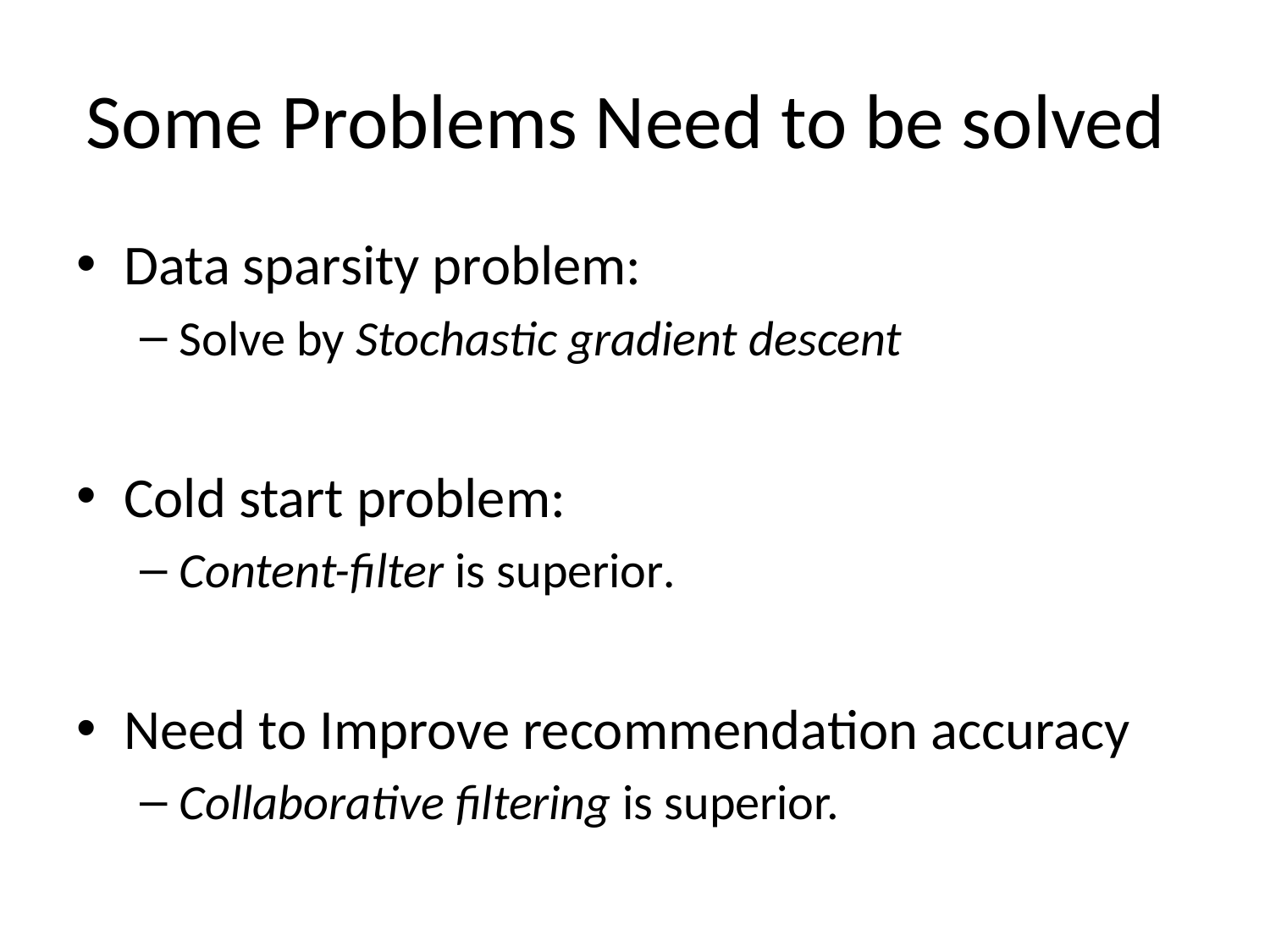

# Some Problems Need to be solved
Data sparsity problem:
Solve by Stochastic gradient descent

Cold start problem:
Content-filter is superior.

Need to Improve recommendation accuracy
Collaborative filtering is superior.